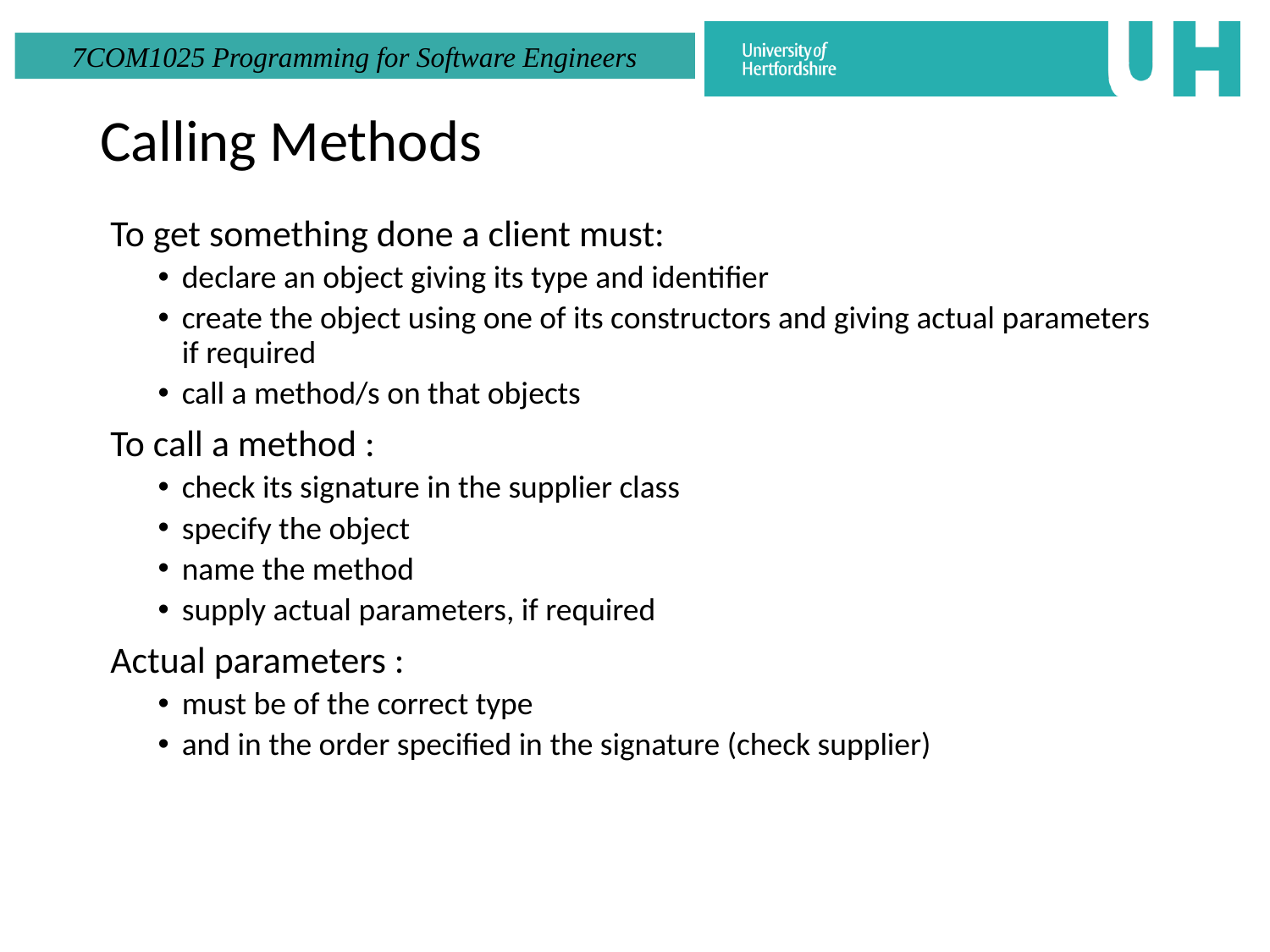

# Calling Methods
To get something done a client must:
declare an object giving its type and identifier
create the object using one of its constructors and giving actual parameters if required
call a method/s on that objects
To call a method :
check its signature in the supplier class
specify the object
name the method
supply actual parameters, if required
Actual parameters :
must be of the correct type
and in the order specified in the signature (check supplier)